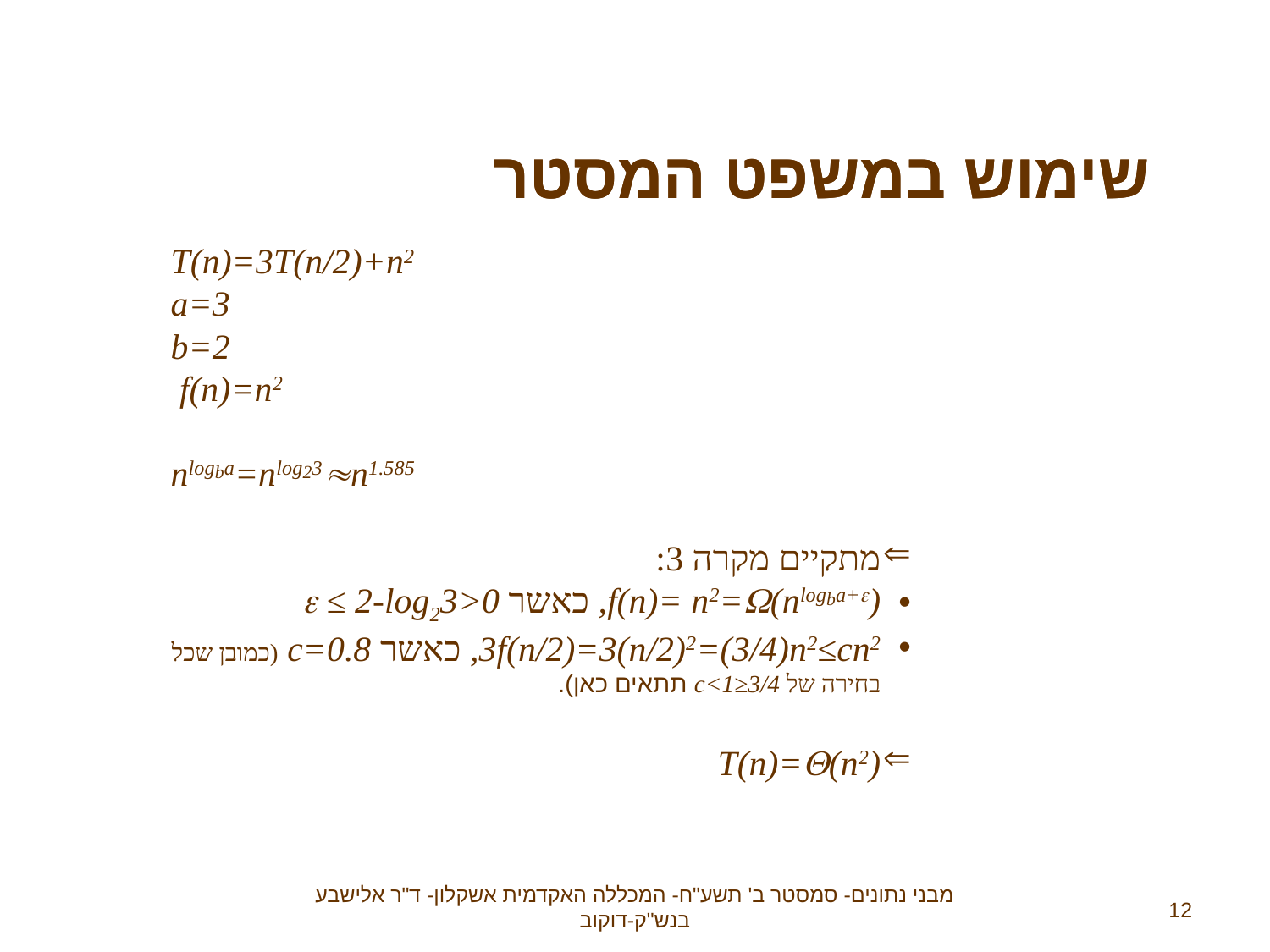

שימוש במשפט המסטר
שימוש במשפט המסטר
T(n)=3T(n/2)+n2
a=3
b=2
 f(n)=n2

nlogba=nlog23≈n1.585

מתקיים מקרה 3:
f(n)= n2=Ω(nlogba+ε), כאשר 0<ε ≤ 2-log23
3f(n/2)=3(n/2)2=(3/4)n2≤cn2, כאשר c=0.8 (כמובן שכל בחירה של 3/4≤c<1 תתאים כאן).

T(n)=Θ(n2)

מבני נתונים- סמסטר ב' תשע"ח- המכללה האקדמית אשקלון- ד"ר אלישבע בנש"ק-דוקוב
12